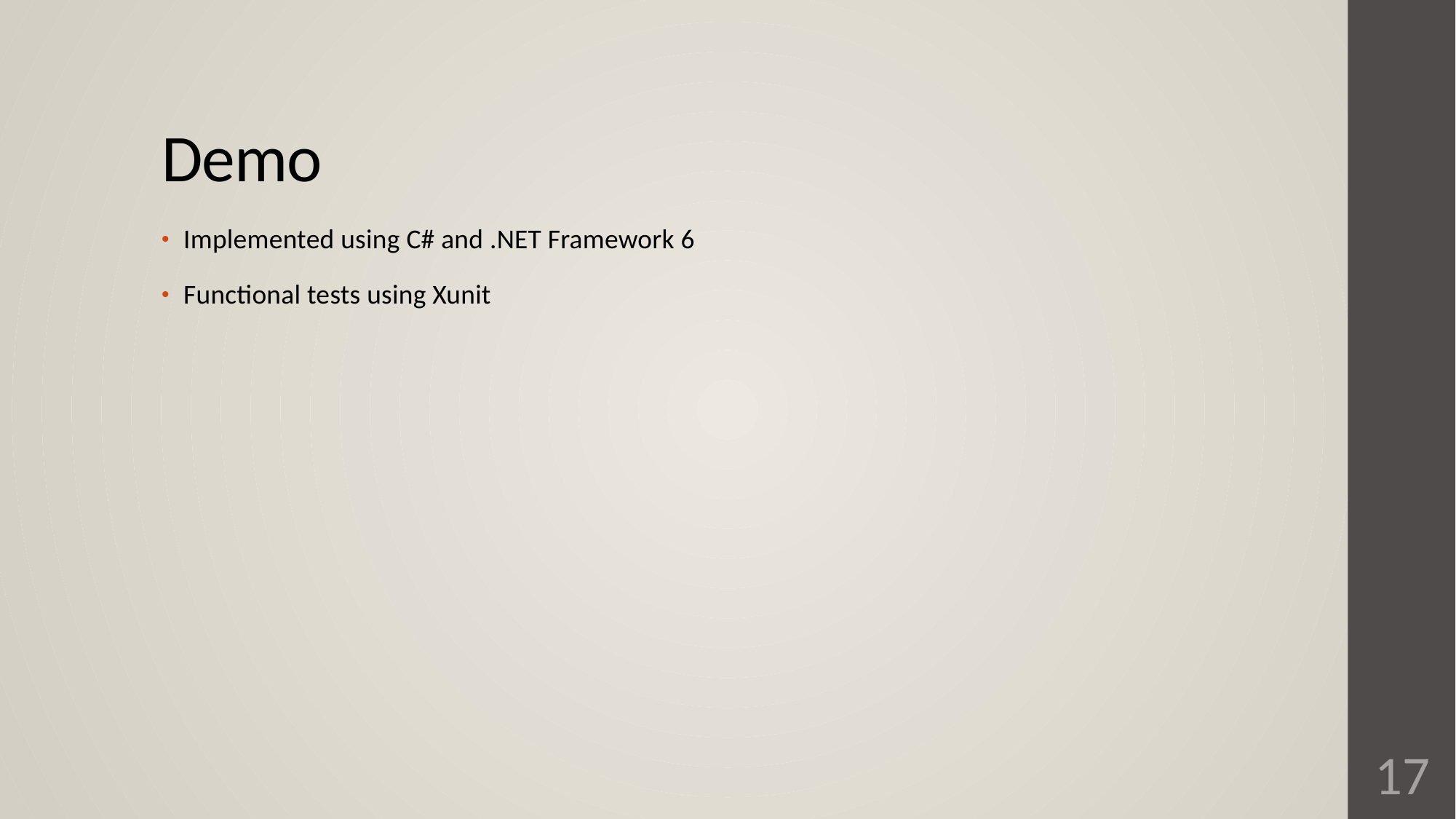

# Demo
Implemented using C# and .NET Framework 6
Functional tests using Xunit
17